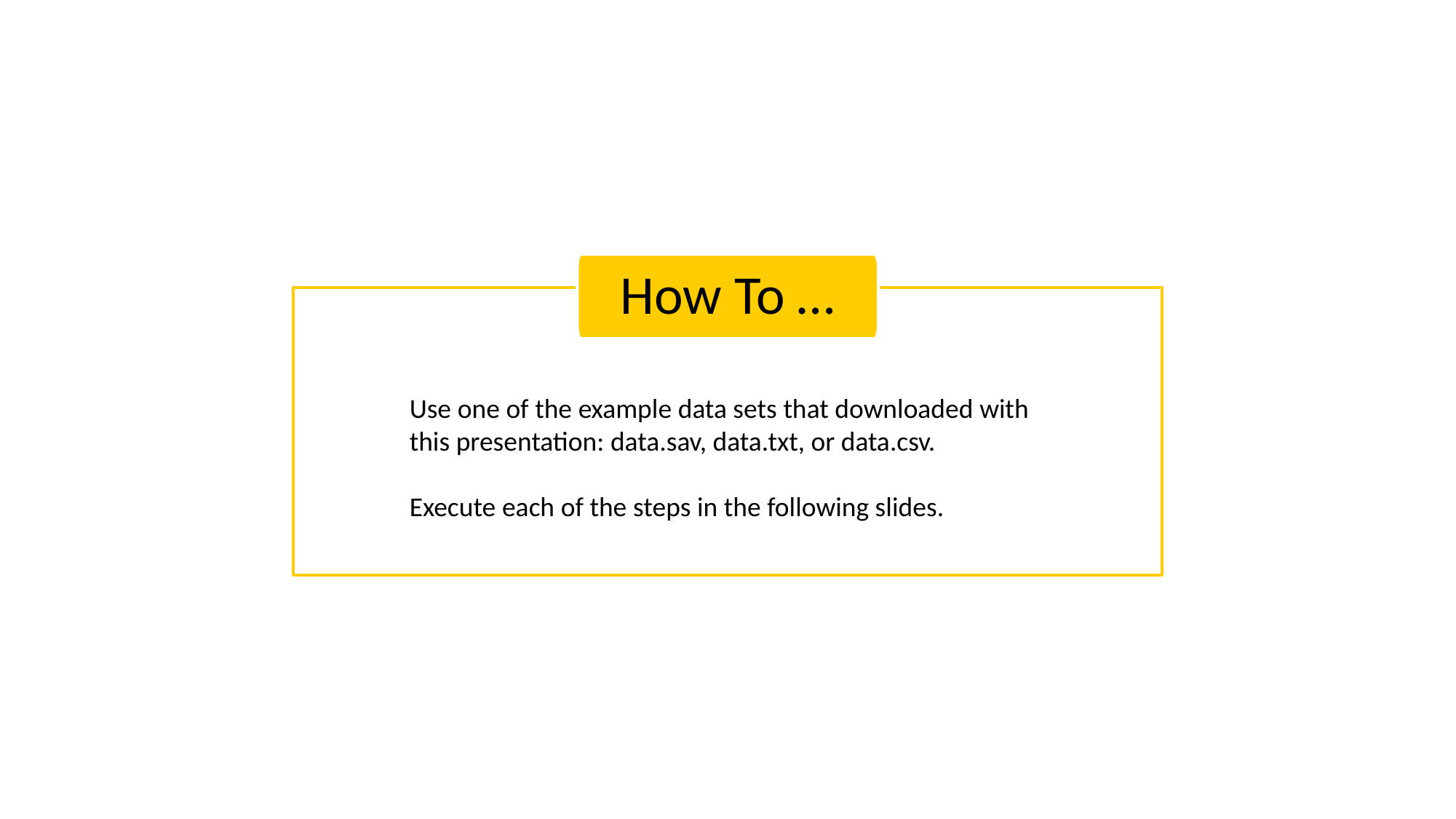

How To …

Use one of the example data sets that downloaded with this presentation: data.sav, data.txt, or data.csv.

Execute each of the steps in the following slides.